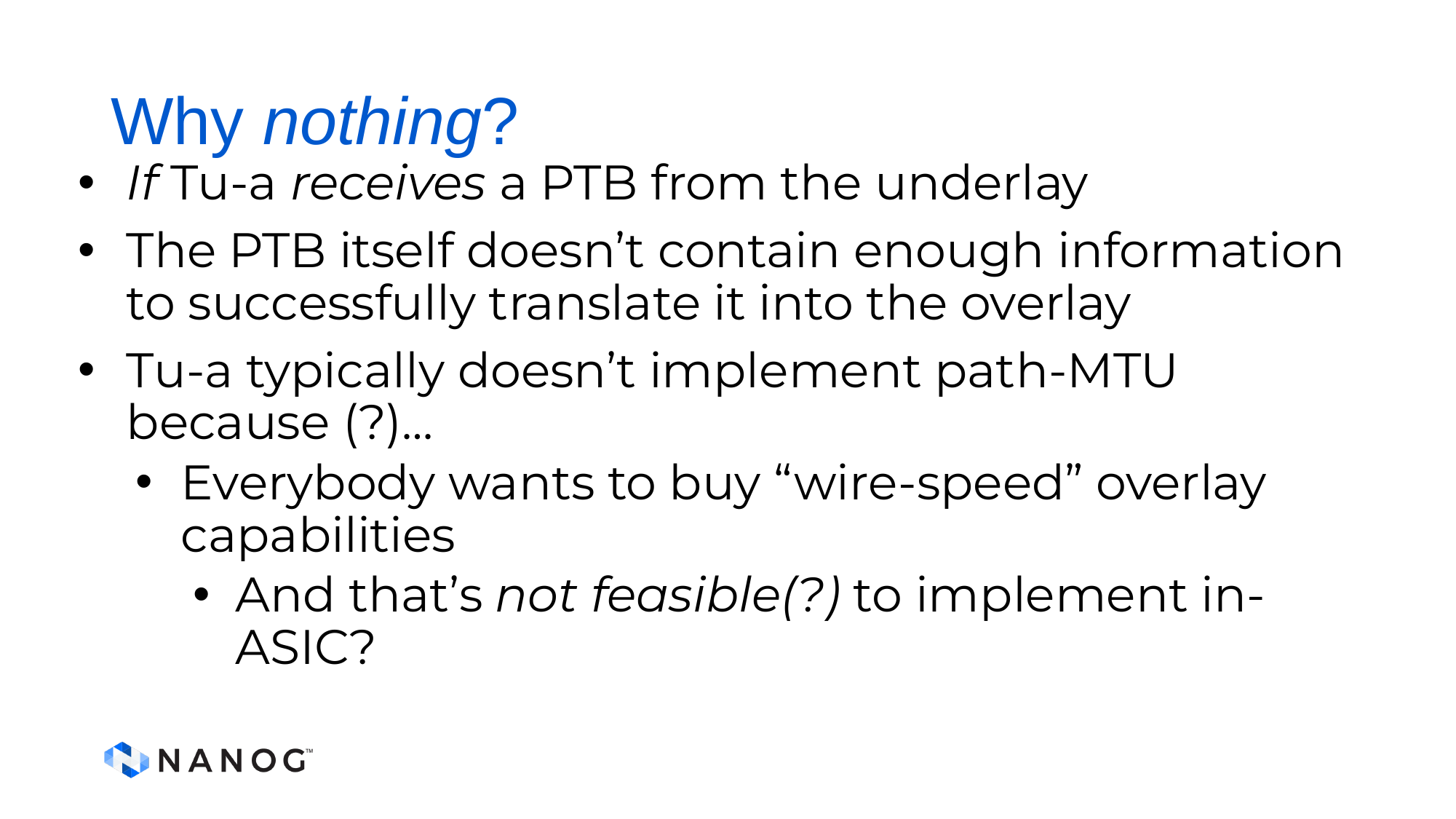

# Why nothing?
If Tu-a receives a PTB from the underlay
The PTB itself doesn’t contain enough information to successfully translate it into the overlay
Tu-a typically doesn’t implement path-MTU because (?)…
Everybody wants to buy “wire-speed” overlay capabilities
And that’s not feasible(?) to implement in-ASIC?